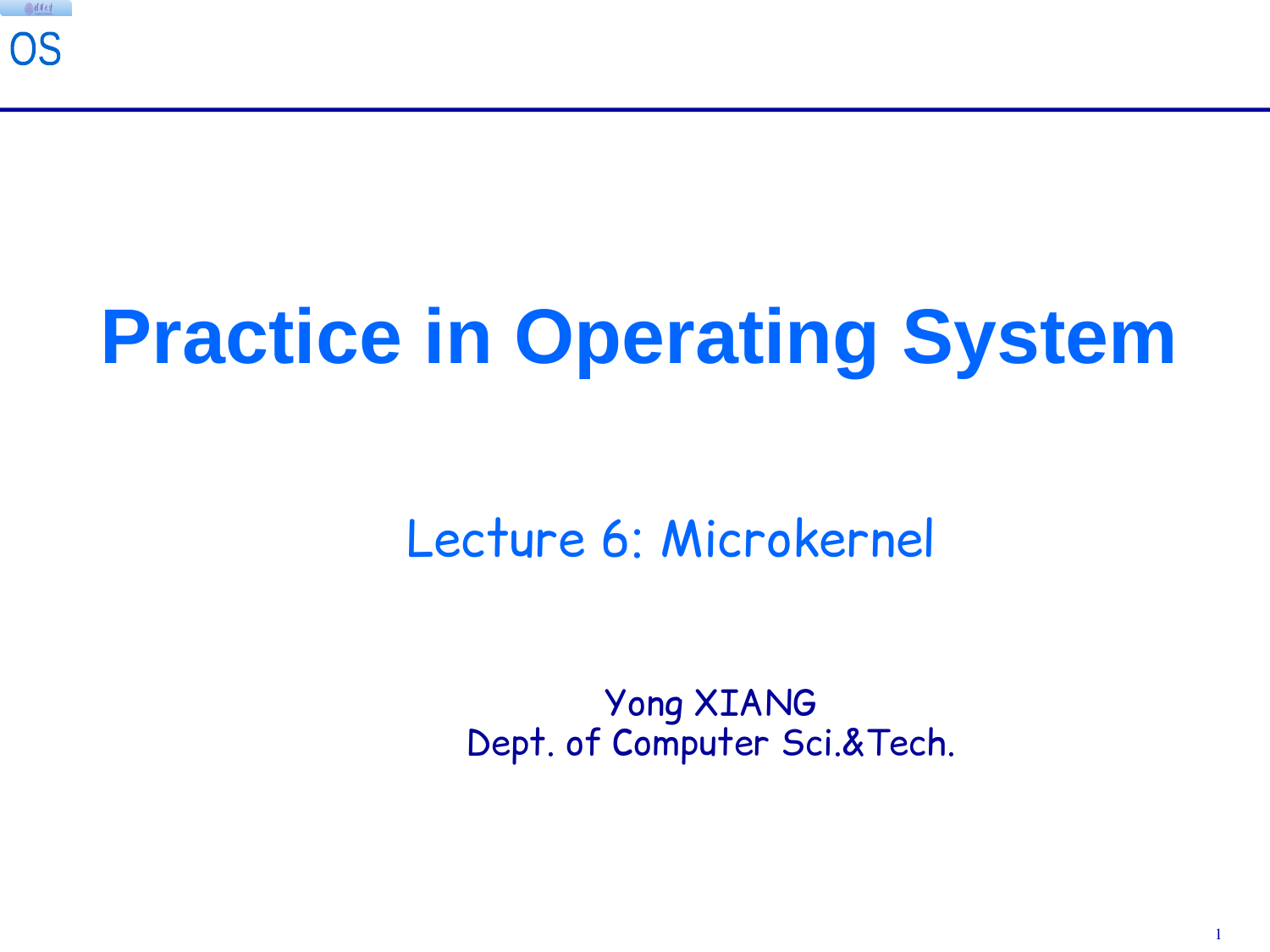

# Practice in Operating System
Lecture 6: Microkernel
Yong XIANG
Dept. of Computer Sci.&Tech.